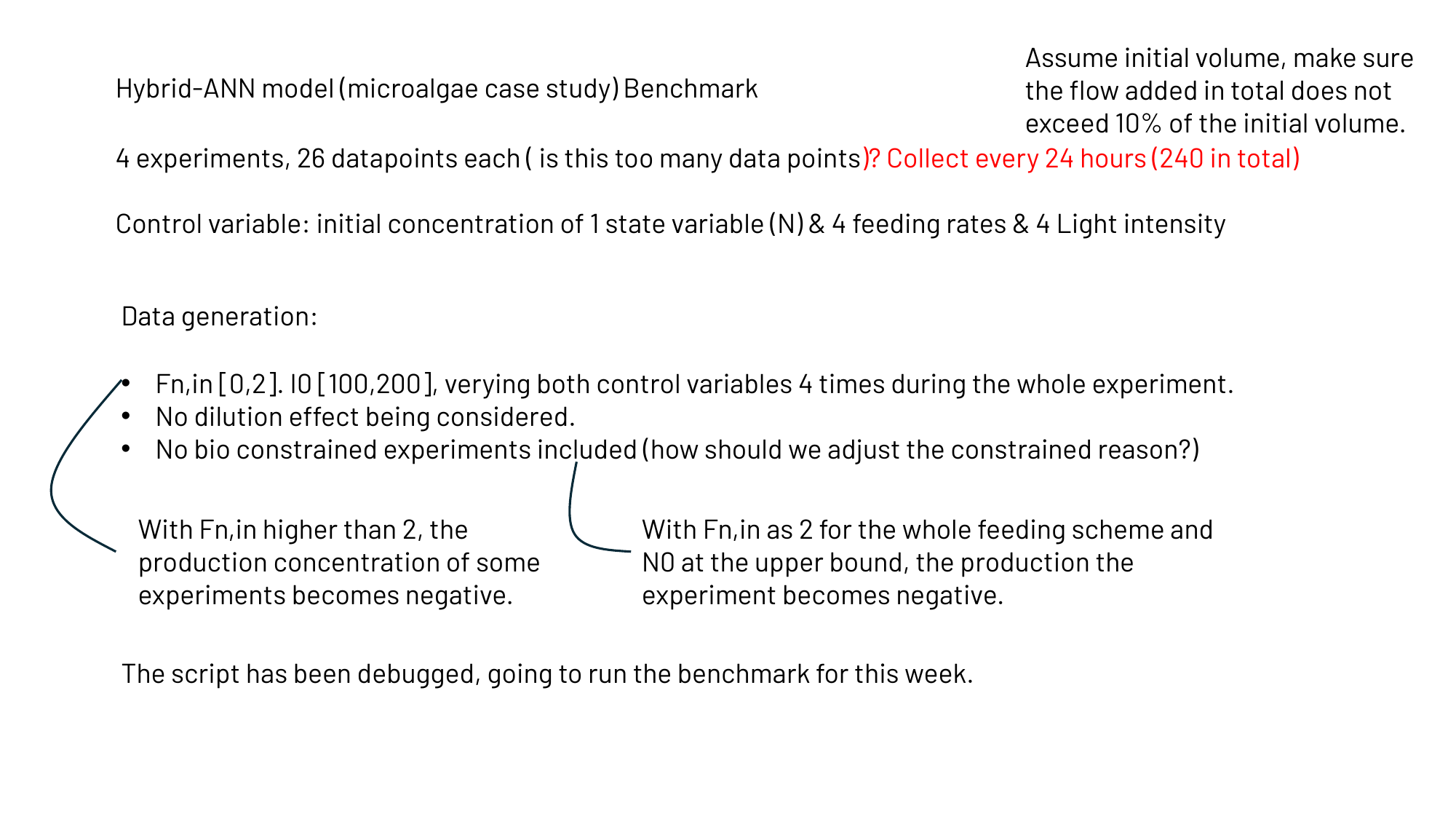

Assume initial volume, make sure the flow added in total does not exceed 10% of the initial volume.
Hybrid-ANN model (microalgae case study) Benchmark
4 experiments, 26 datapoints each ( is this too many data points)? Collect every 24 hours (240 in total)
Control variable: initial concentration of 1 state variable (N) & 4 feeding rates & 4 Light intensity
Data generation:
Fn,in [0,2]. I0 [100,200], verying both control variables 4 times during the whole experiment.
No dilution effect being considered.
No bio constrained experiments included (how should we adjust the constrained reason?)

With Fn,in as 2 for the whole feeding scheme and N0 at the upper bound, the production the experiment becomes negative.
With Fn,in higher than 2, the production concentration of some experiments becomes negative.
The script has been debugged, going to run the benchmark for this week.